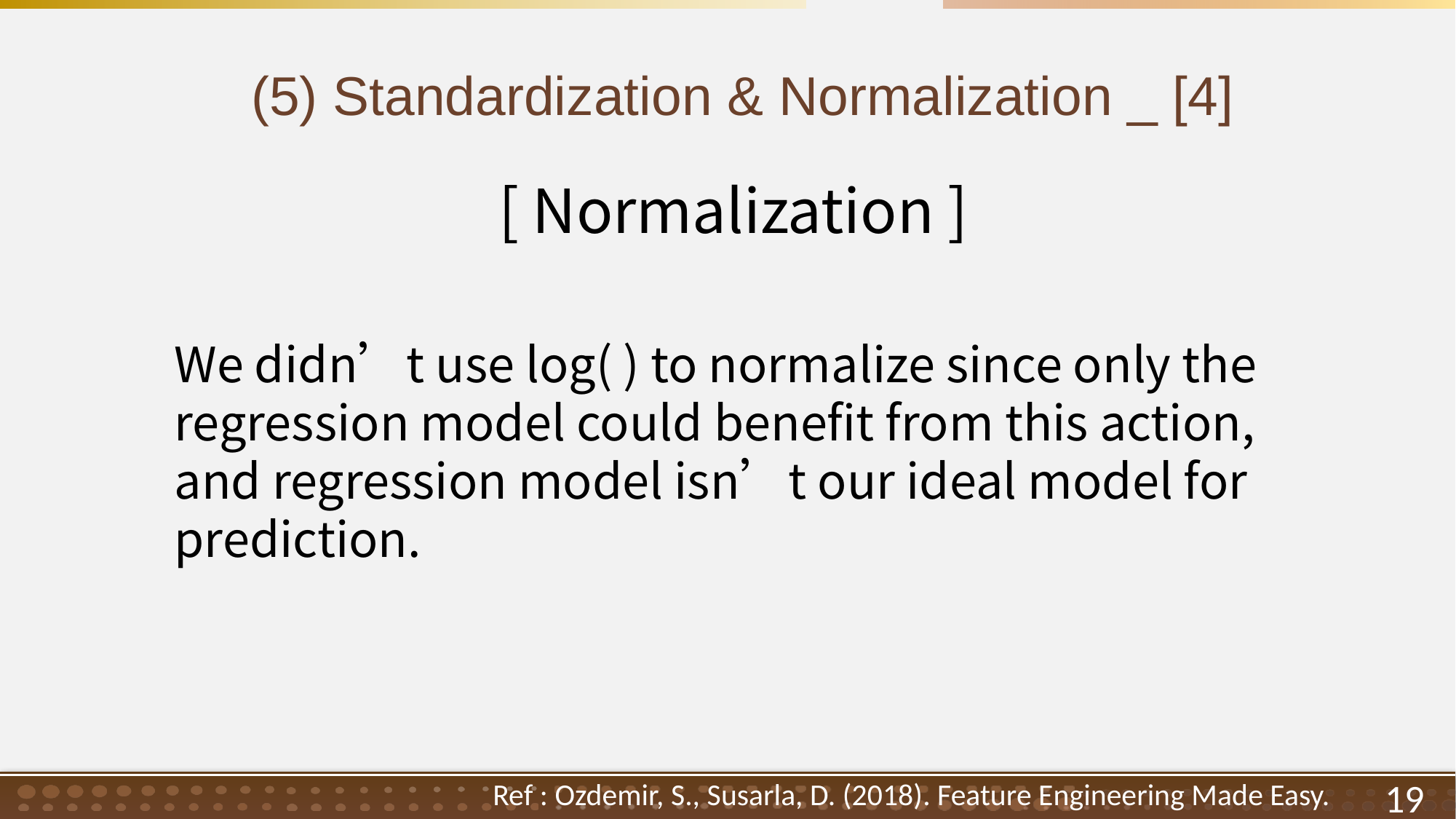

(5) Standardization & Normalization _ [4]
 [ Normalization ]

We didn’t use log( ) to normalize since only the regression model could benefit from this action, and regression model isn’t our ideal model for prediction.
Ref : Ozdemir, S., Susarla, D. (2018). Feature Engineering Made Easy.
19